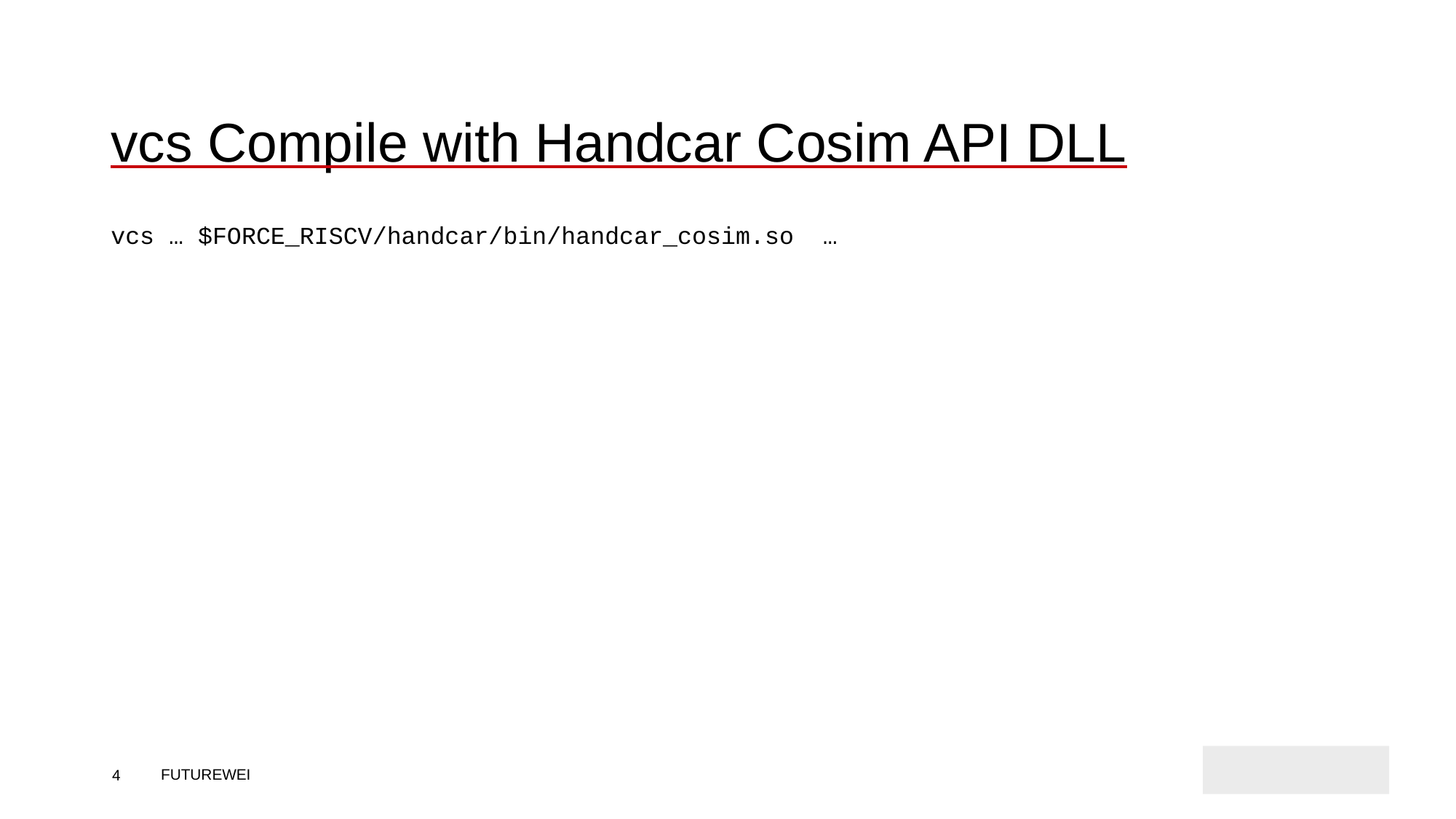

vcs Compile with Handcar Cosim API DLL
vcs … $FORCE_RISCV/handcar/bin/handcar_cosim.so  …
4
FUTUREWEI